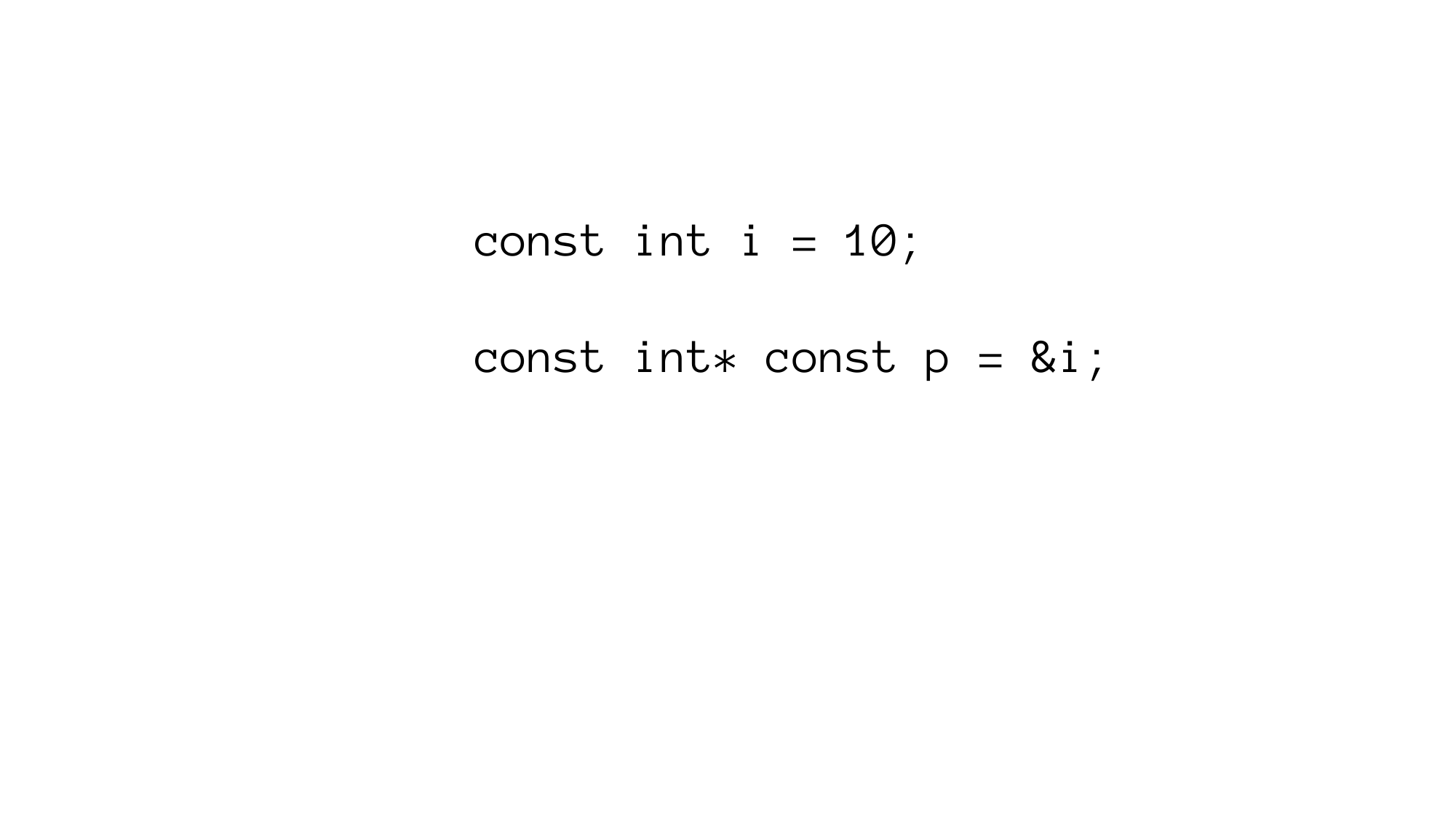

const int i = 10;

		const int* const p = &i;